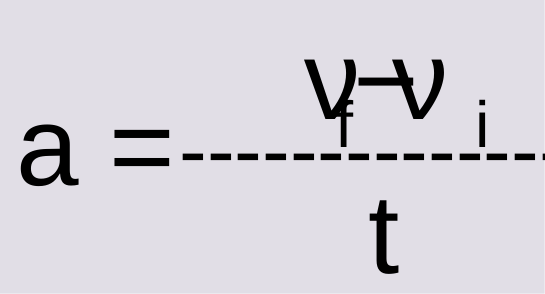

ν ν
vf−vi
t
a =
---------------